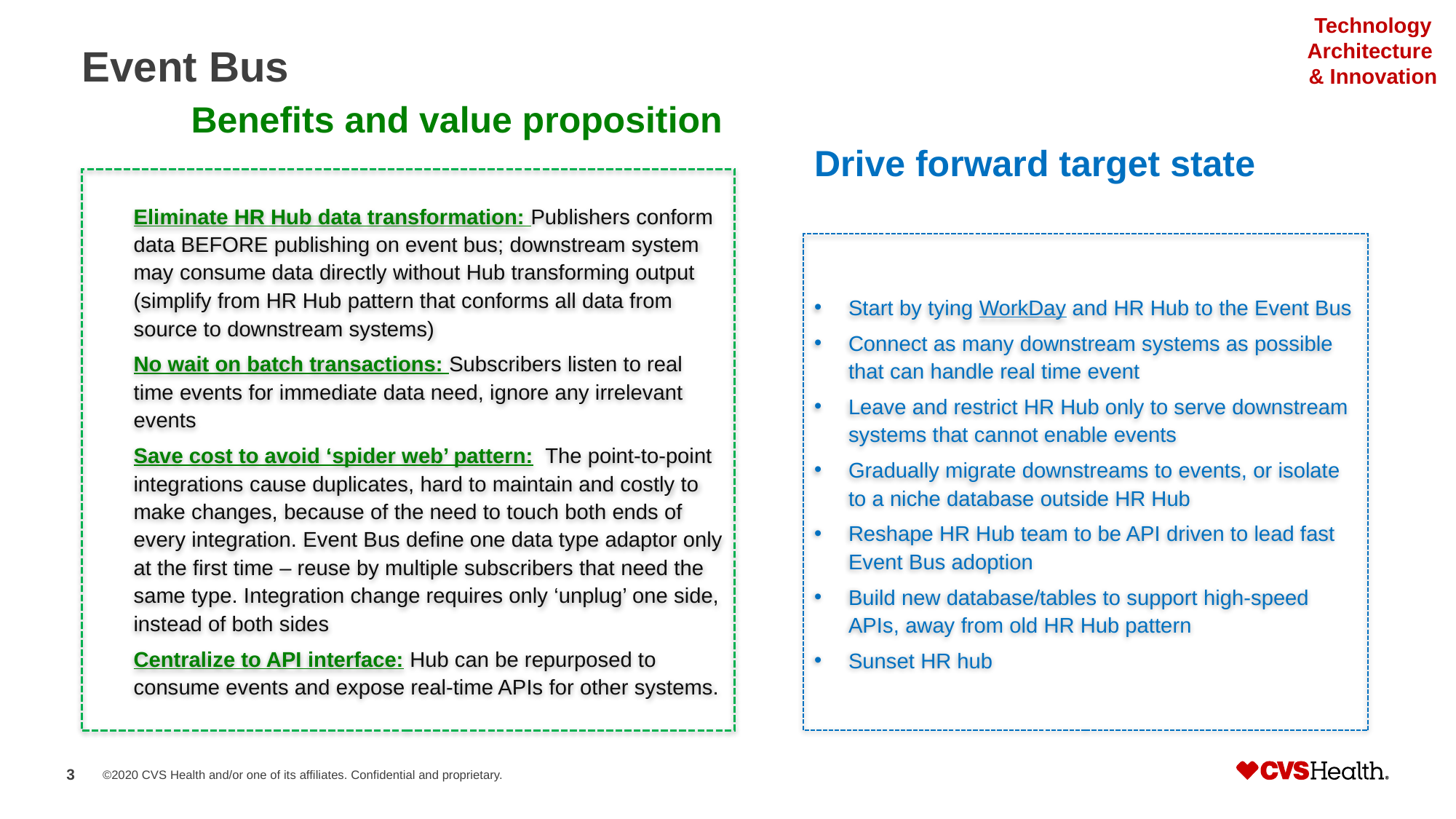

# Event Bus Benefits and value proposition
Drive forward target state
Eliminate HR Hub data transformation: Publishers conform data BEFORE publishing on event bus; downstream system may consume data directly without Hub transforming output (simplify from HR Hub pattern that conforms all data from source to downstream systems)
No wait on batch transactions: Subscribers listen to real time events for immediate data need, ignore any irrelevant events
Save cost to avoid ‘spider web’ pattern:  The point-to-point integrations cause duplicates, hard to maintain and costly to make changes, because of the need to touch both ends of every integration. Event Bus define one data type adaptor only at the first time – reuse by multiple subscribers that need the same type. Integration change requires only ‘unplug’ one side, instead of both sides
Centralize to API interface: Hub can be repurposed to consume events and expose real-time APIs for other systems.
Start by tying WorkDay and HR Hub to the Event Bus
Connect as many downstream systems as possible that can handle real time event
Leave and restrict HR Hub only to serve downstream systems that cannot enable events
Gradually migrate downstreams to events, or isolate to a niche database outside HR Hub
Reshape HR Hub team to be API driven to lead fast Event Bus adoption
Build new database/tables to support high-speed APIs, away from old HR Hub pattern
Sunset HR hub